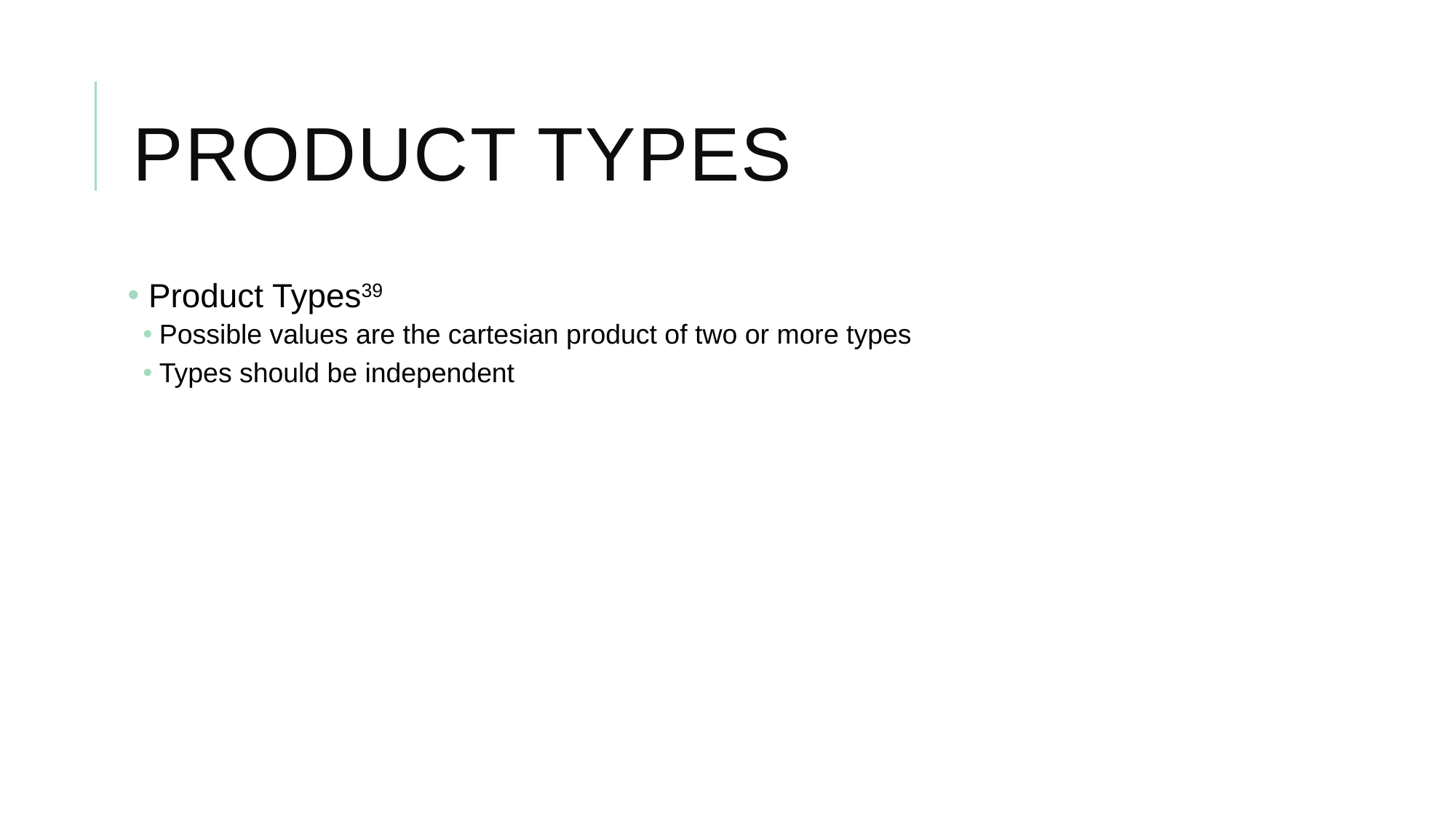

# Product Types
 Product Types39
Possible values are the cartesian product of two or more types
Types should be independent